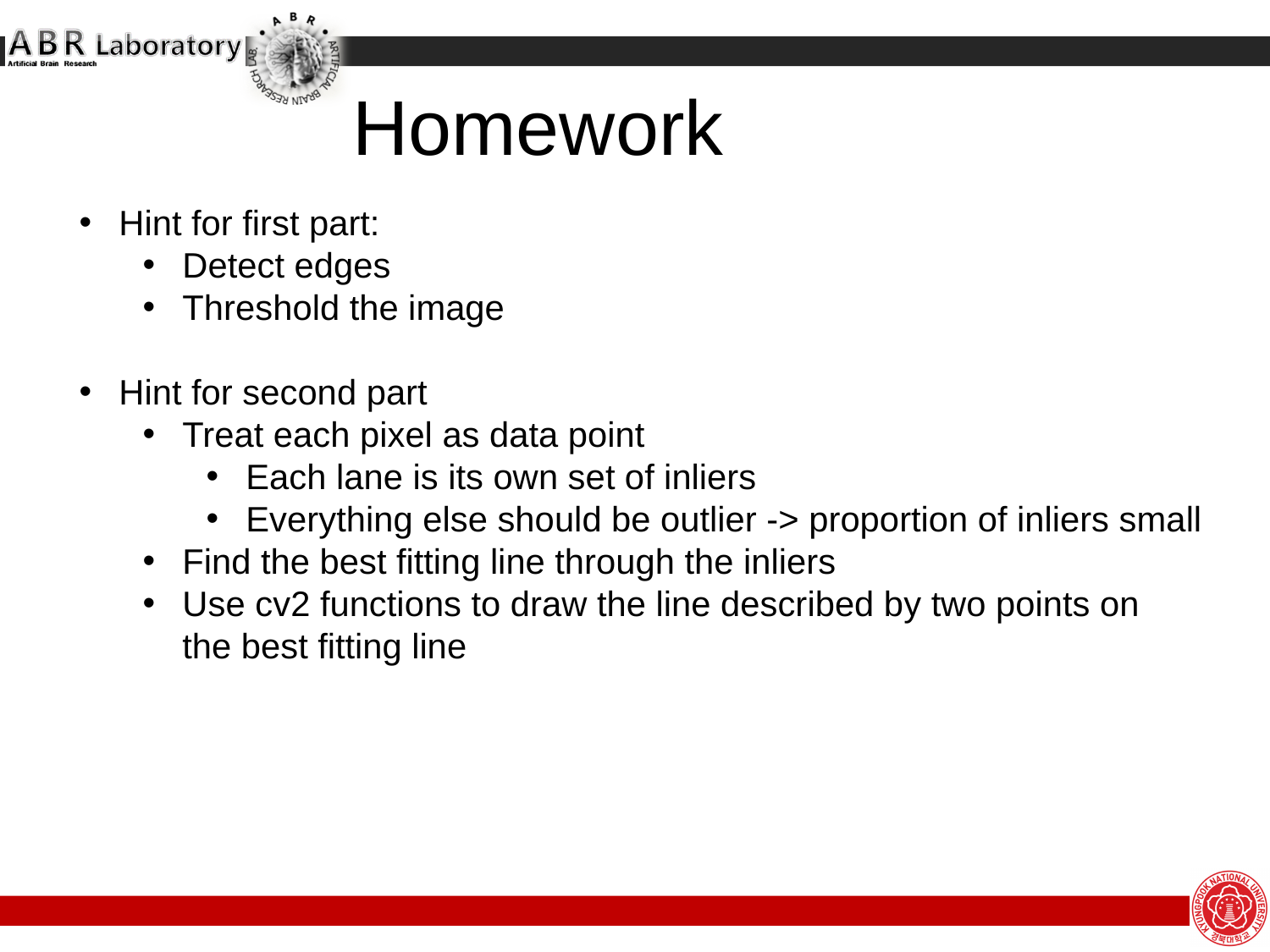

# Homework
Hint for first part:
Detect edges
Threshold the image

Hint for second part
Treat each pixel as data point
Each lane is its own set of inliers
Everything else should be outlier -> proportion of inliers small
Find the best fitting line through the inliers
Use cv2 functions to draw the line described by two points on
the best fitting line